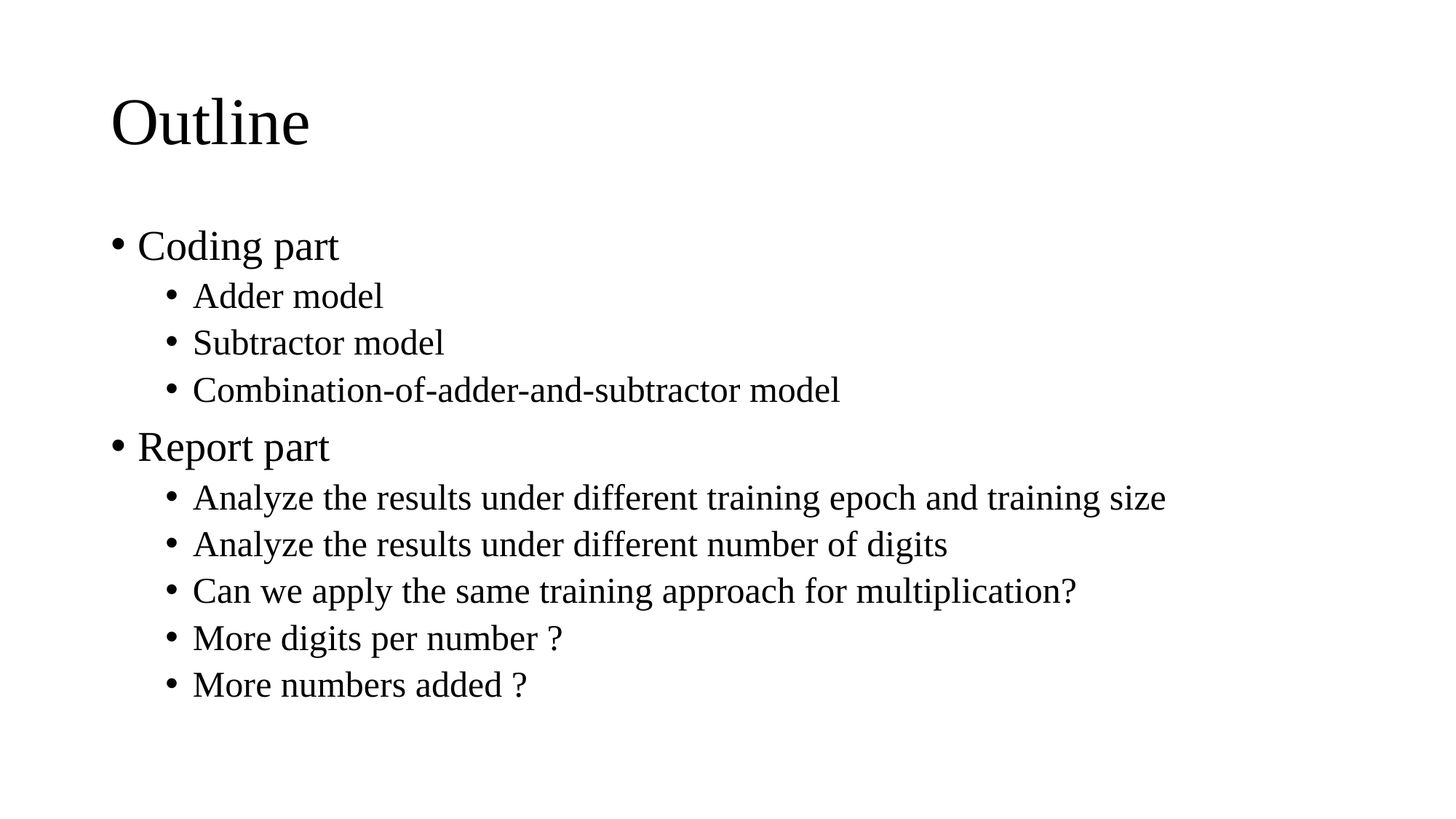

# Outline
Coding part
Adder model
Subtractor model
Combination-of-adder-and-subtractor model
Report part
Analyze the results under different training epoch and training size
Analyze the results under different number of digits
Can we apply the same training approach for multiplication?
More digits per number ?
More numbers added ?